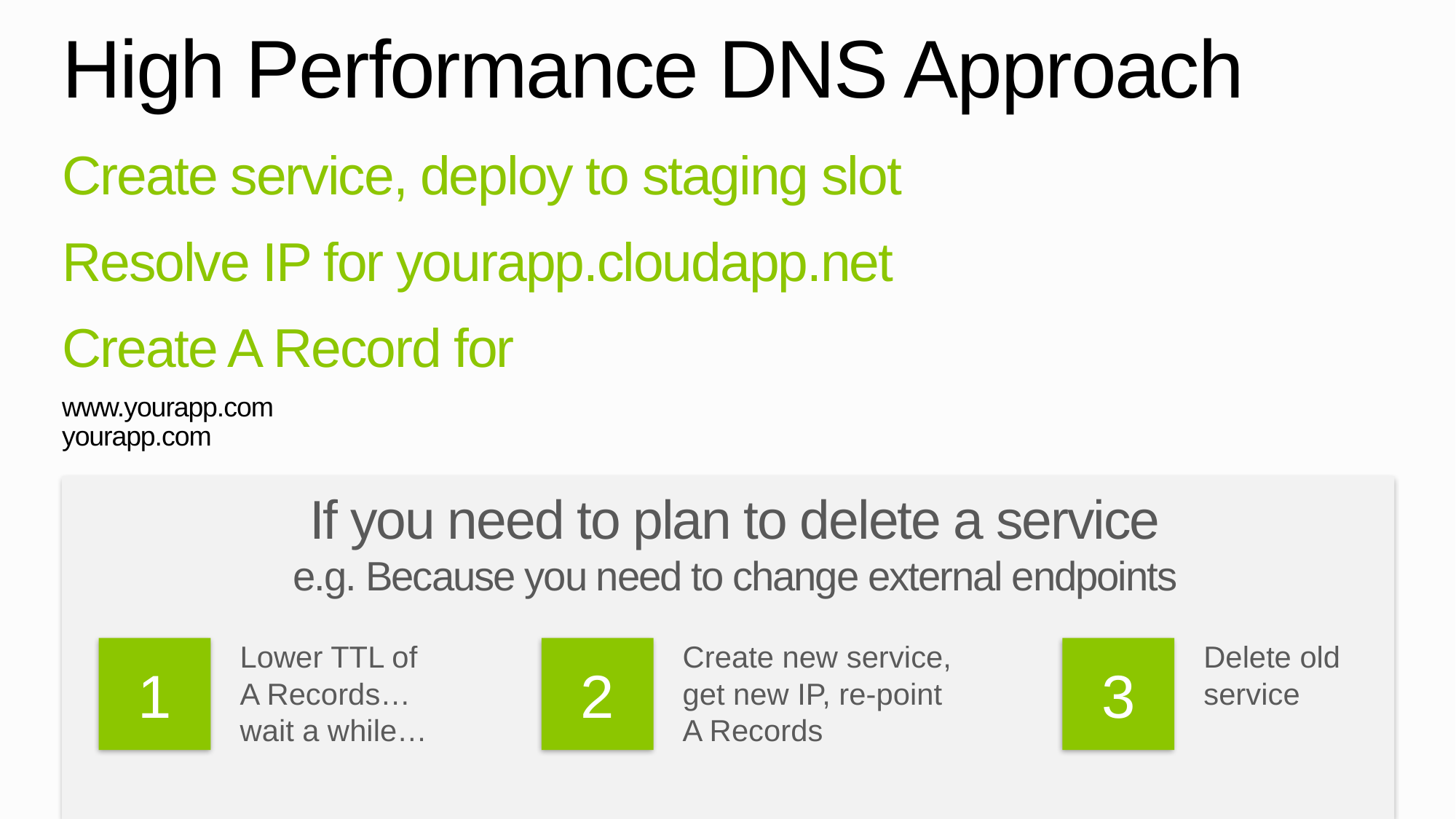

# High Performance DNS Approach
Create service, deploy to staging slot
Resolve IP for yourapp.cloudapp.net
Create A Record for
www.yourapp.com
yourapp.com

If you need to plan to delete a service
e.g. Because you need to change external endpoints
1
Lower TTL of
A Records…
wait a while…
2
Create new service, get new IP, re-point A Records
3
Delete old service